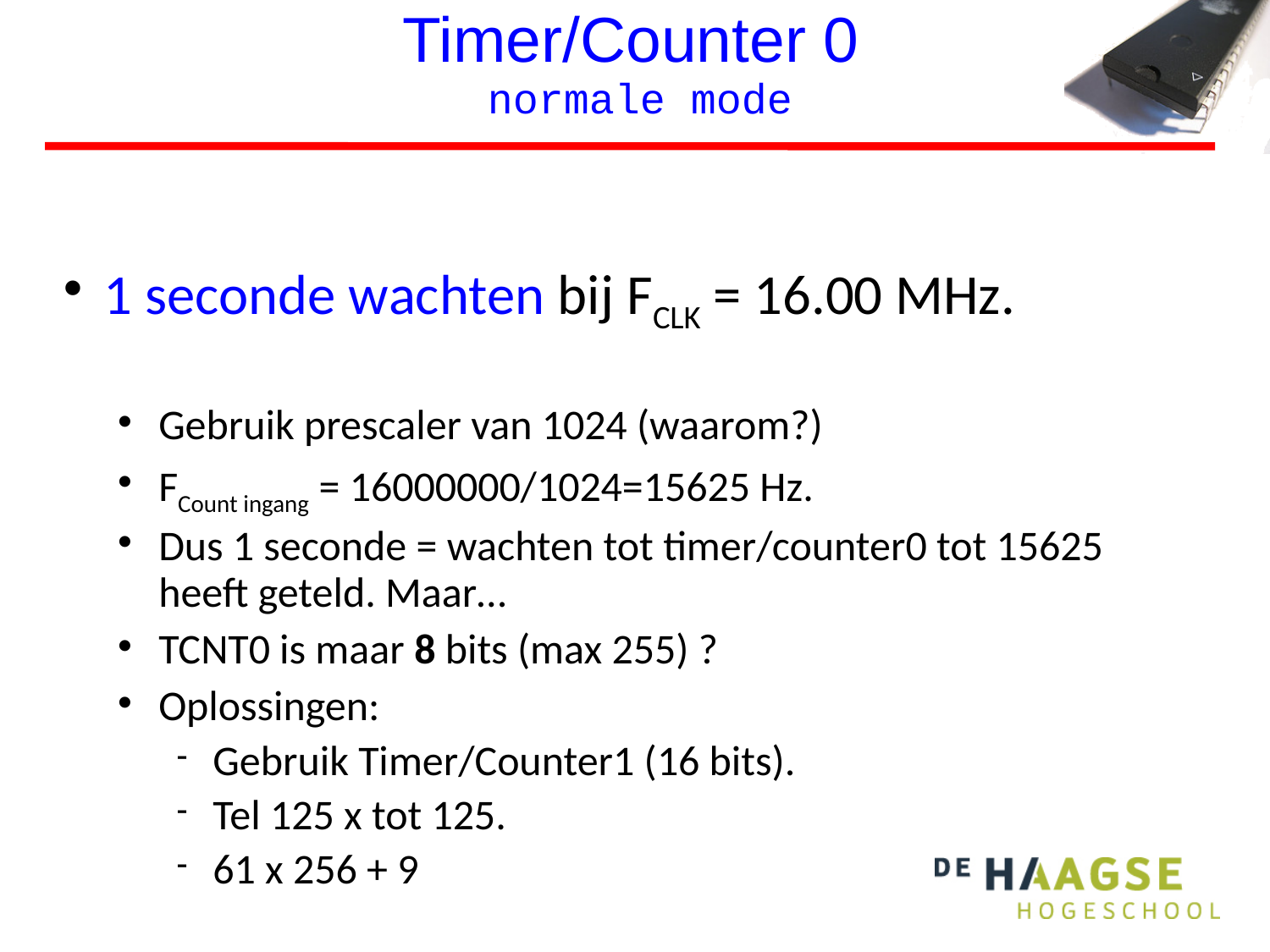

# Timer/Counter 0 normale mode

1 seconde wachten bij FCLK = 16.00 MHz.
Gebruik prescaler van 1024 (waarom?)
FCount ingang = 16000000/1024=15625 Hz.
Dus 1 seconde = wachten tot timer/counter0 tot 15625
heeft geteld. Maar…
TCNT0 is maar 8 bits (max 255) ?
Oplossingen:
Gebruik Timer/Counter1 (16 bits).
Tel 125 x tot 125.
61 x 256 + 9